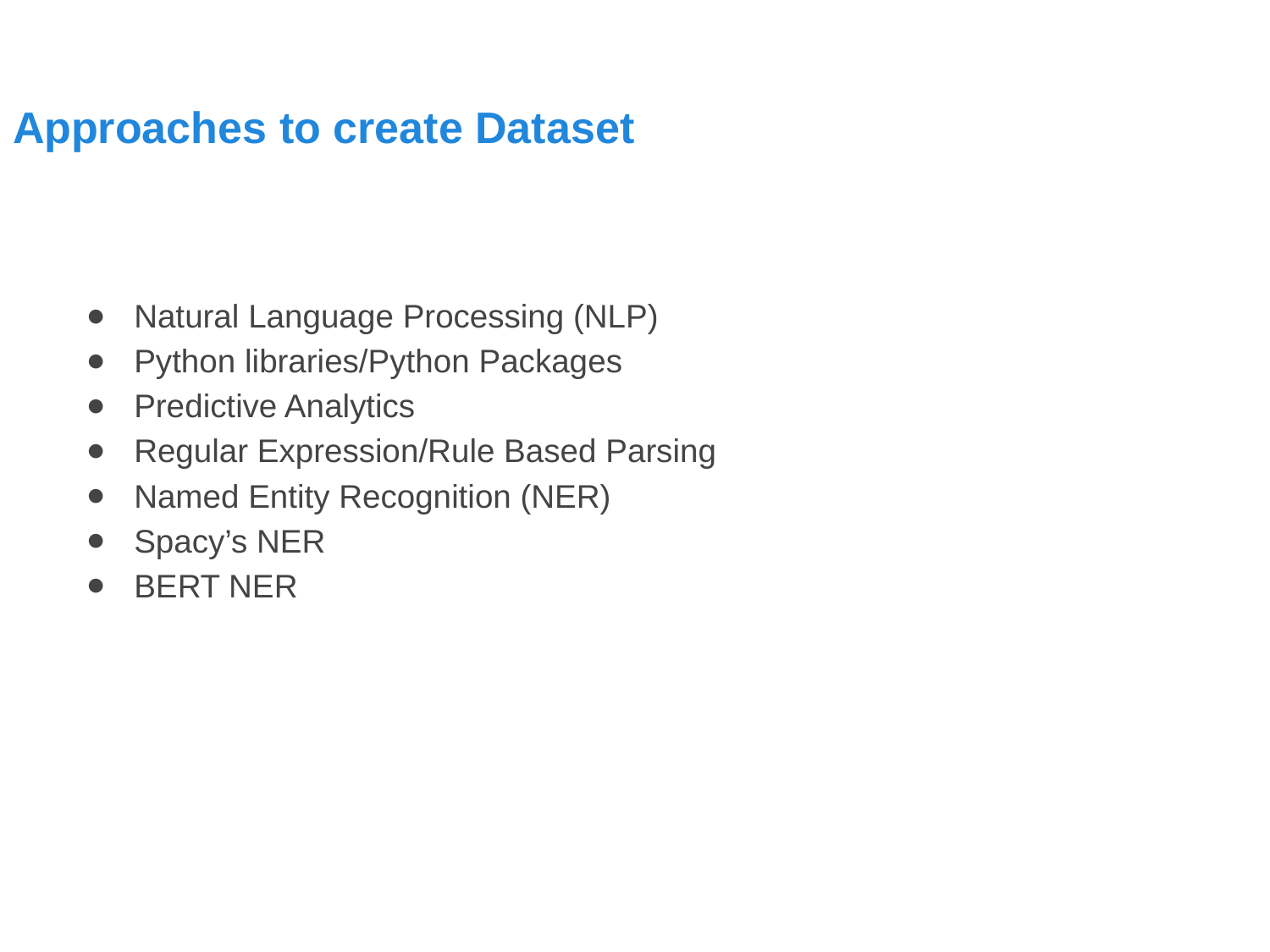

Approaches to create Dataset

#
Natural Language Processing (NLP)
Python libraries/Python Packages
Predictive Analytics
Regular Expression/Rule Based Parsing
Named Entity Recognition (NER)
Spacy’s NER
BERT NER